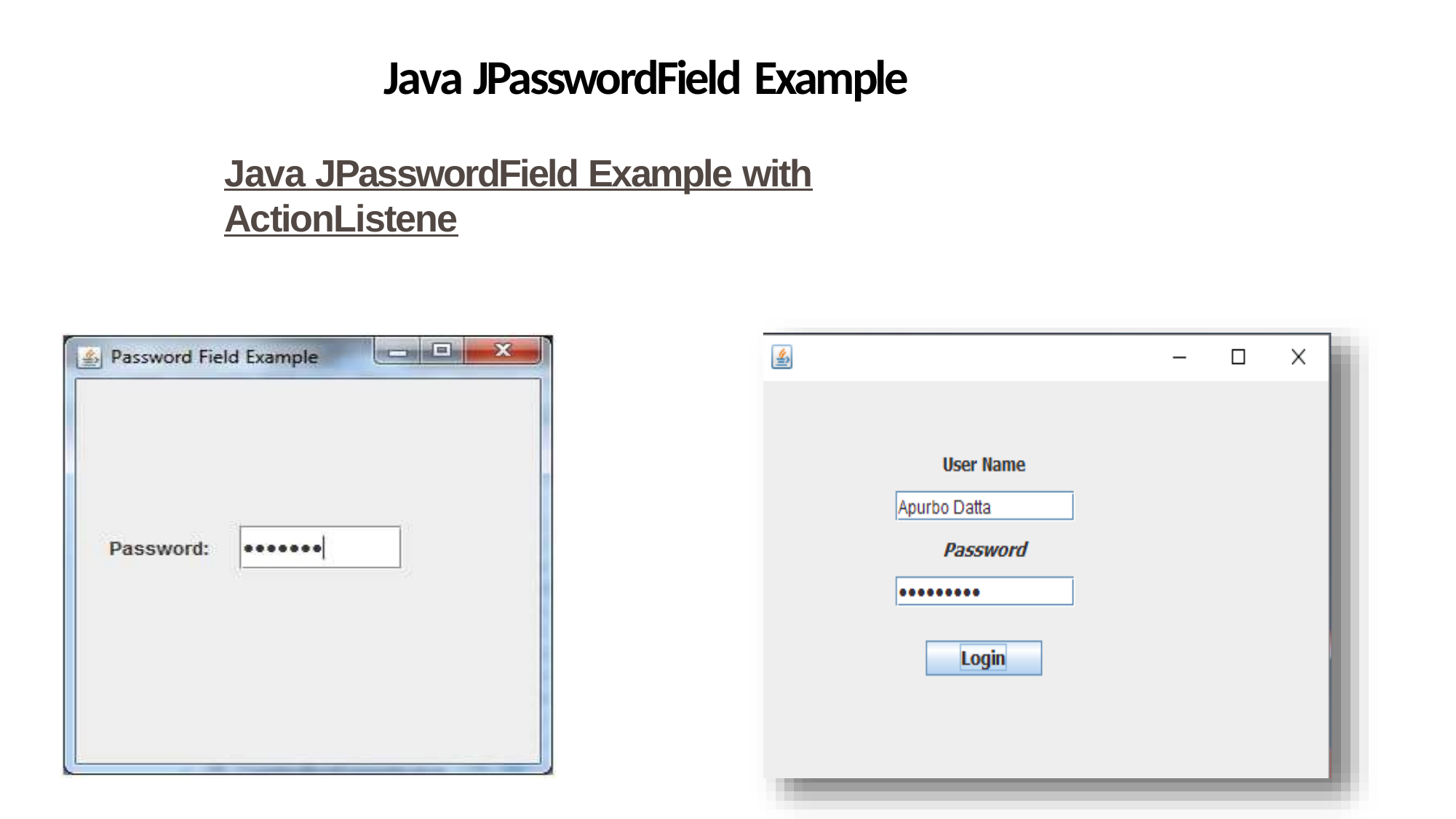

# Java JPasswordField Example
Java JPasswordField Example with ActionListene